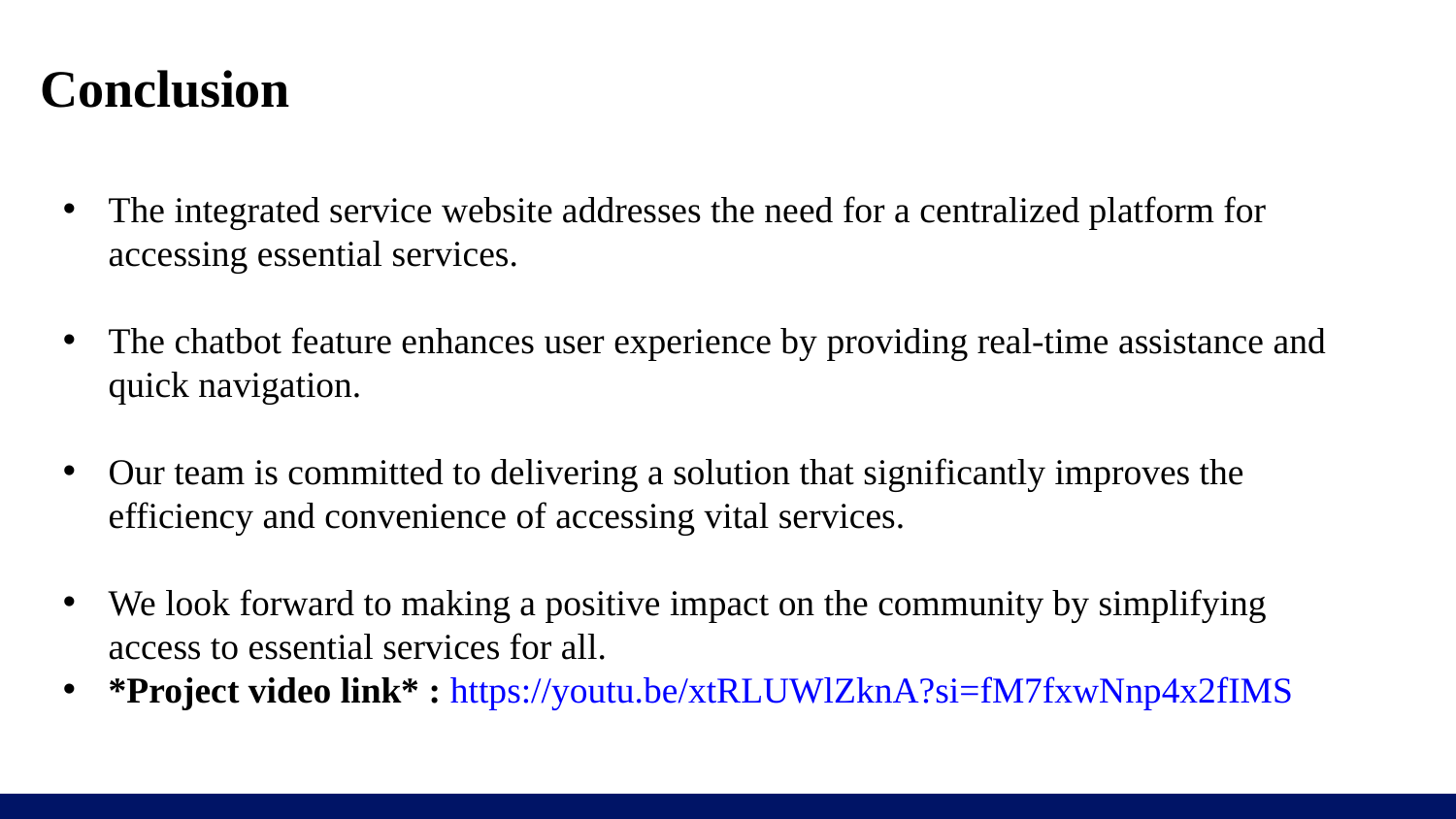

# Conclusion
The integrated service website addresses the need for a centralized platform for accessing essential services.

The chatbot feature enhances user experience by providing real-time assistance and quick navigation.

Our team is committed to delivering a solution that significantly improves the efficiency and convenience of accessing vital services.

We look forward to making a positive impact on the community by simplifying access to essential services for all.
*Project video link* : https://youtu.be/xtRLUWlZknA?si=fM7fxwNnp4x2fIMS